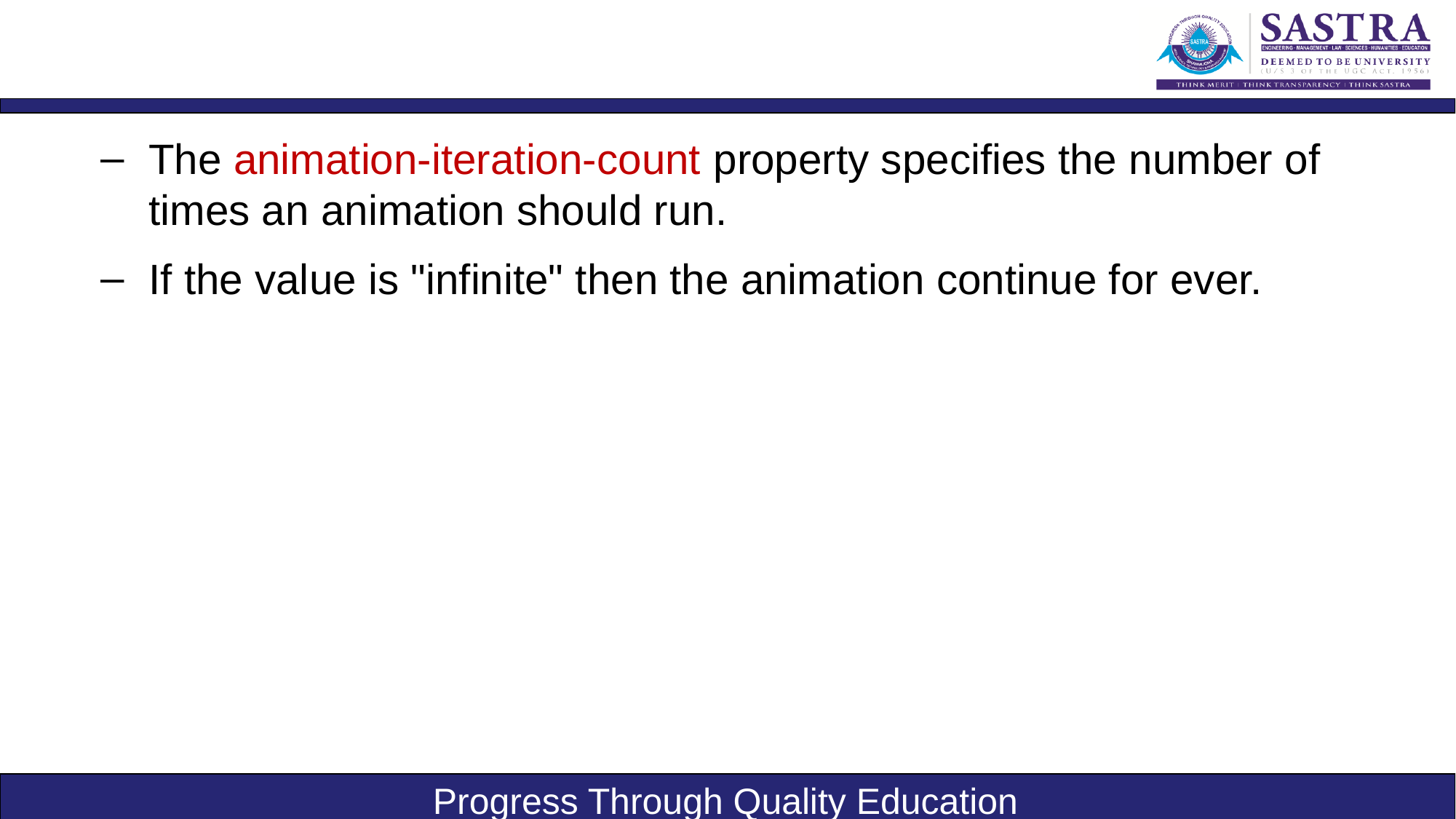

#
The animation-iteration-count property specifies the number of times an animation should run.
If the value is "infinite" then the animation continue for ever.